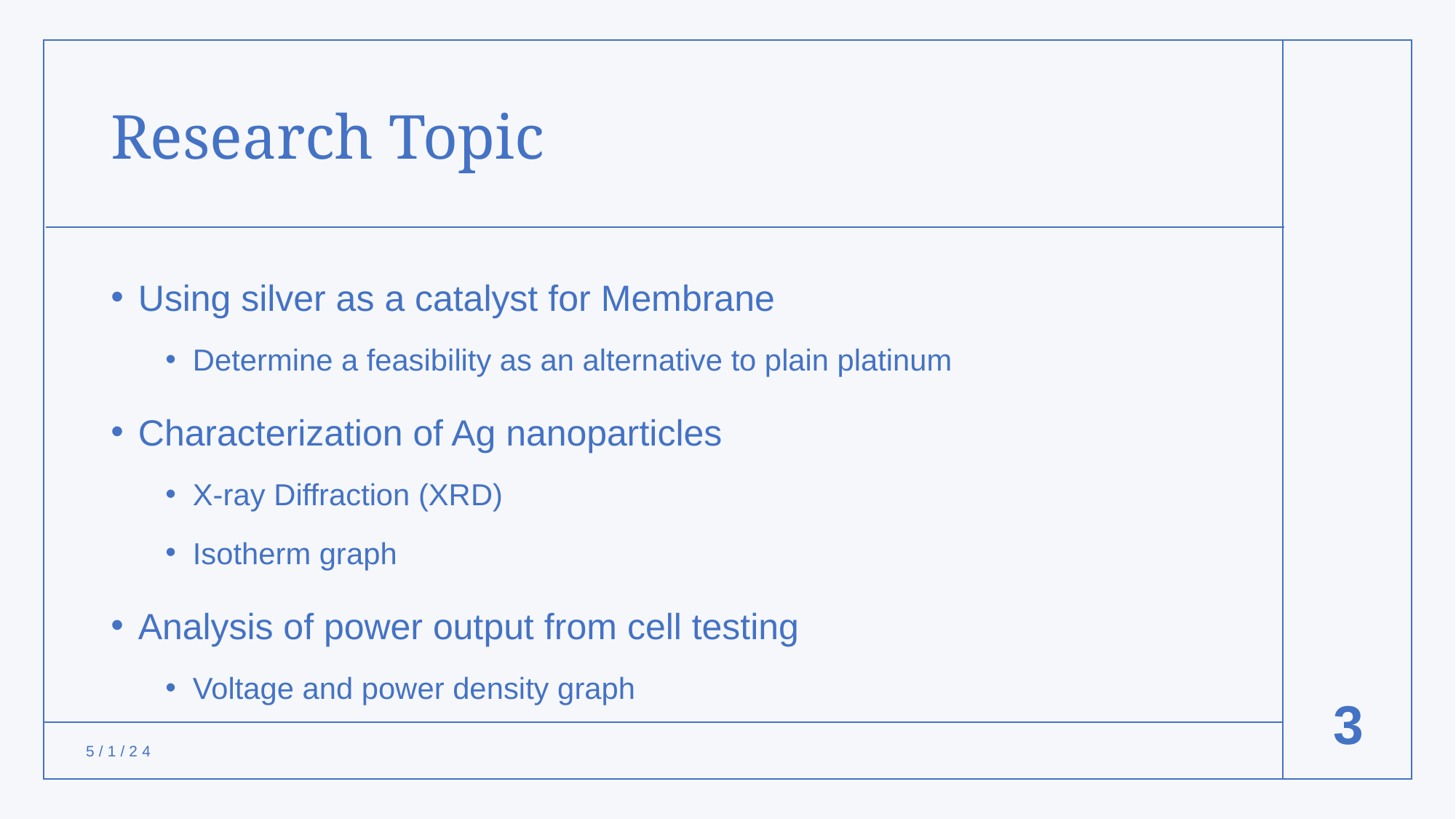

# Research Topic
Using silver as a catalyst for Membrane
Determine a feasibility as an alternative to plain platinum
Characterization of Ag nanoparticles
X-ray Diffraction (XRD)
Isotherm graph
Analysis of power output from cell testing
Voltage and power density graph

3
5/1/24